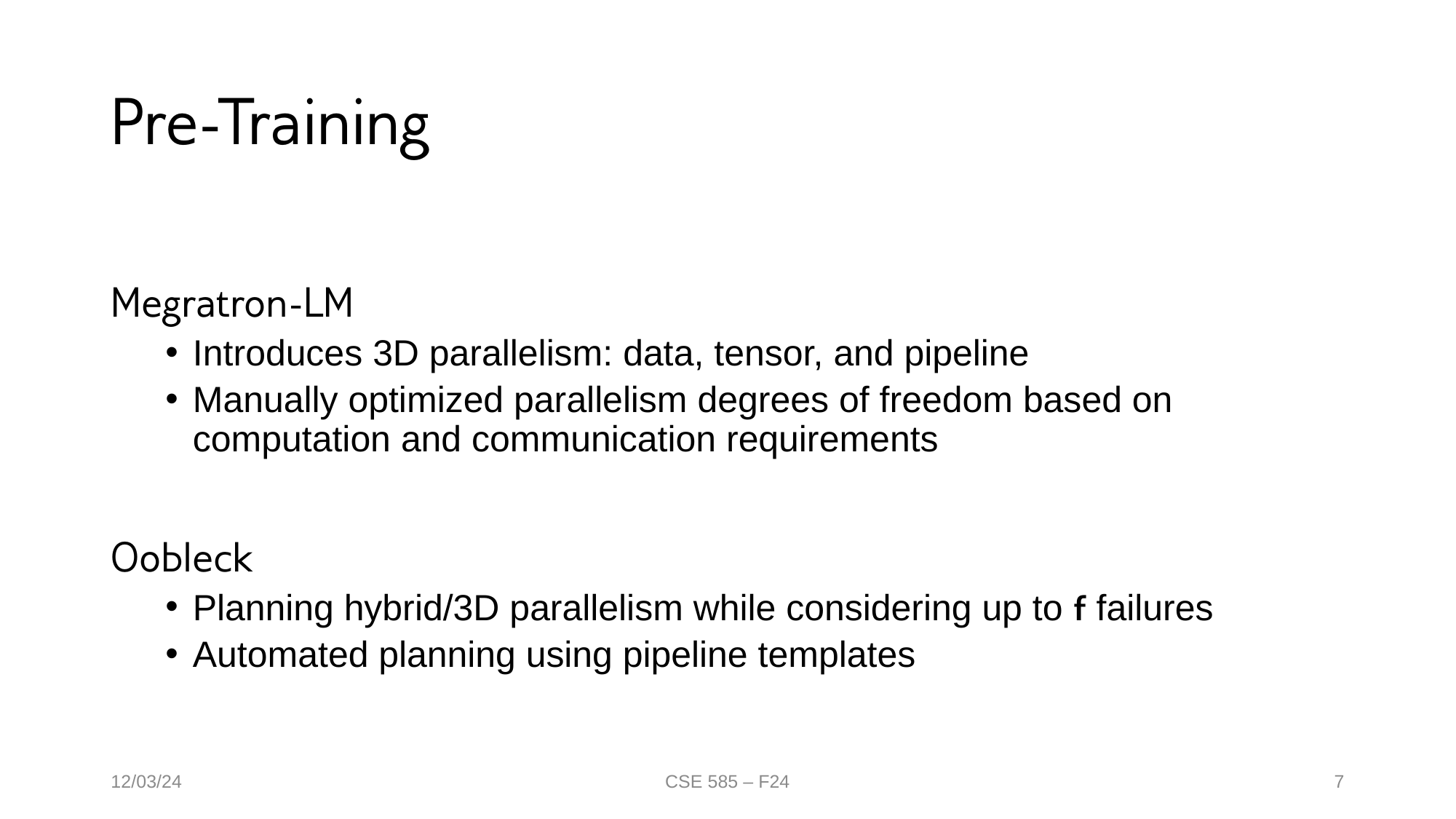

# Pre-Training
Megratron-LM
Introduces 3D parallelism: data, tensor, and pipeline
Manually optimized parallelism degrees of freedom based on computation and communication requirements

Oobleck
Planning hybrid/3D parallelism while considering up to f failures
Automated planning using pipeline templates
12/03/24
CSE 585 – F24
7